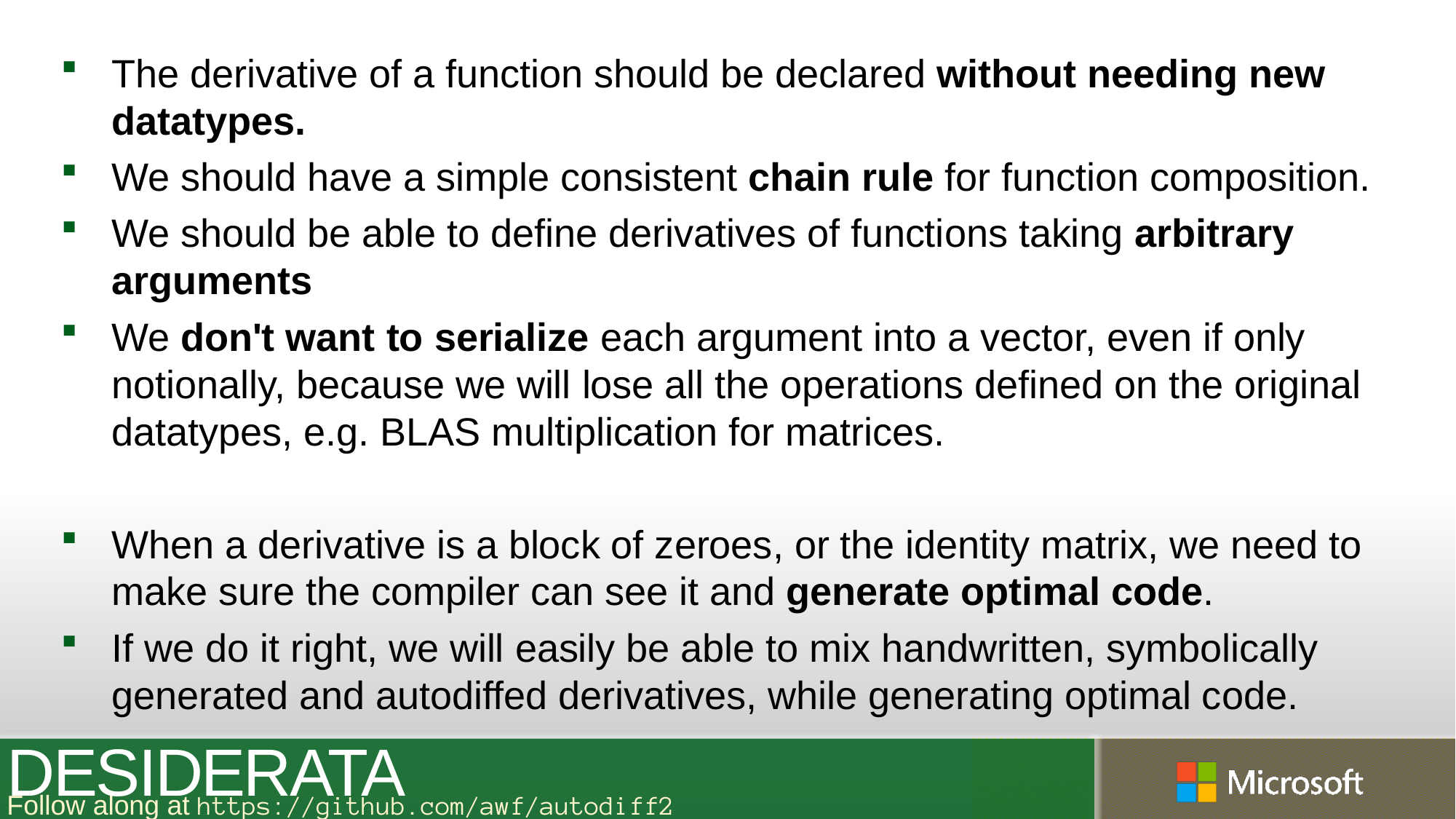

The derivative of a function should be declared without needing new datatypes.
We should have a simple consistent chain rule for function composition.
We should be able to define derivatives of functions taking arbitrary arguments
We don't want to serialize each argument into a vector, even if only notionally, because we will lose all the operations defined on the original datatypes, e.g. BLAS multiplication for matrices.

When a derivative is a block of zeroes, or the identity matrix, we need to make sure the compiler can see it and generate optimal code.
If we do it right, we will easily be able to mix handwritten, symbolically generated and autodiffed derivatives, while generating optimal code.
# Desiderata